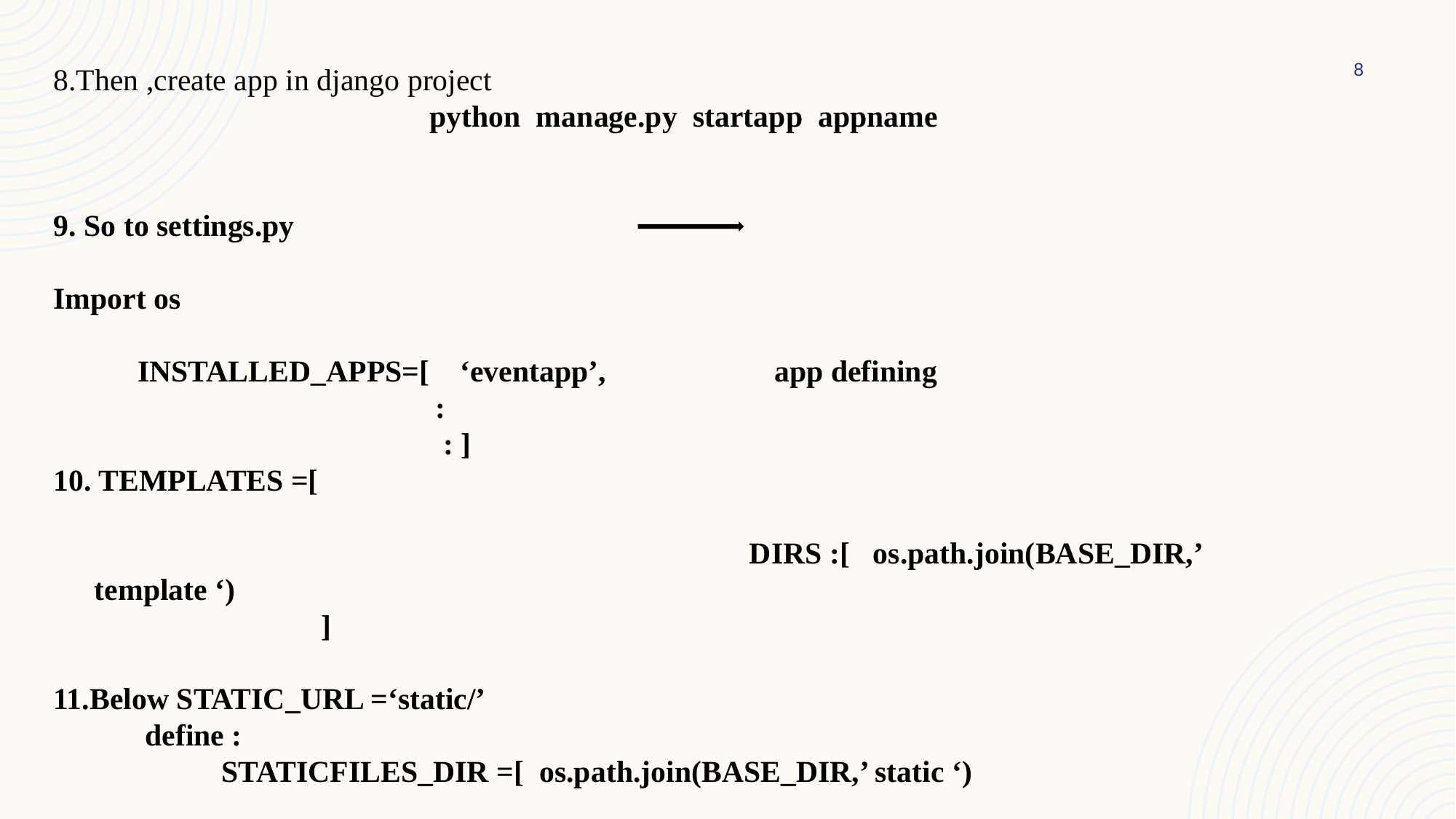

8.Then ,create app in django project
   				 python  manage.py  startapp  appname

9. So to settings.py

Import os

           INSTALLED_APPS=[    ‘eventapp’,                      app defining
                                                  :
                                                   : ]
10. TEMPLATES =[

							DIRS :[   os.path.join(BASE_DIR,’ template ‘)
                                   ]

11.Below STATIC_URL =‘static/’
            define :
                      STATICFILES_DIR =[  os.path.join(BASE_DIR,’ static ‘)

8